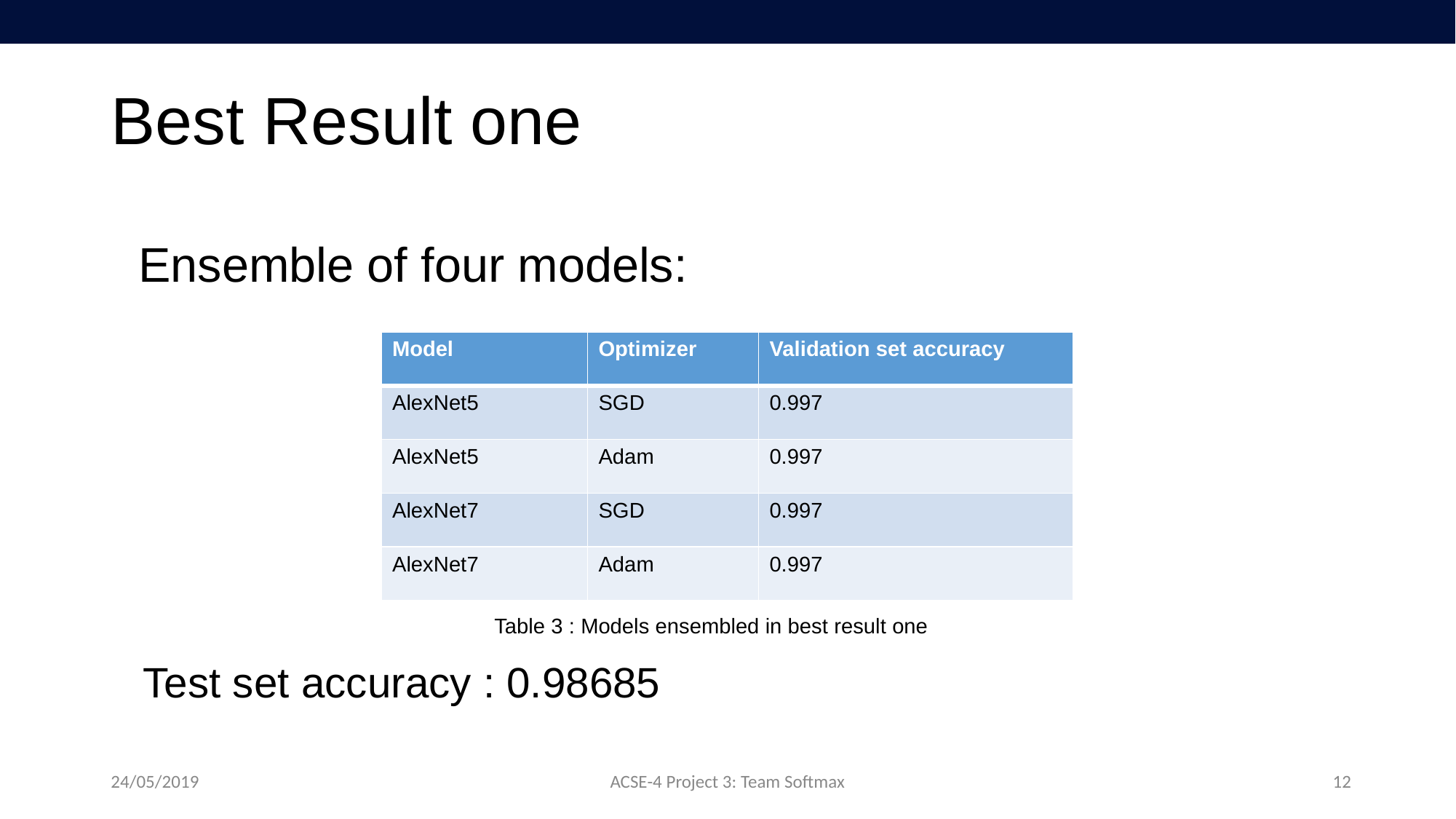

# Best Result one
Ensemble of four models:
| Model | Optimizer | Validation set accuracy |
| --- | --- | --- |
| AlexNet5 | SGD | 0.997 |
| AlexNet5 | Adam | 0.997 |
| AlexNet7 | SGD | 0.997 |
| AlexNet7 | Adam | 0.997 |
Table 3 : Models ensembled in best result one
Test set accuracy : 0.98685
24/05/2019
ACSE-4 Project 3: Team Softmax
12